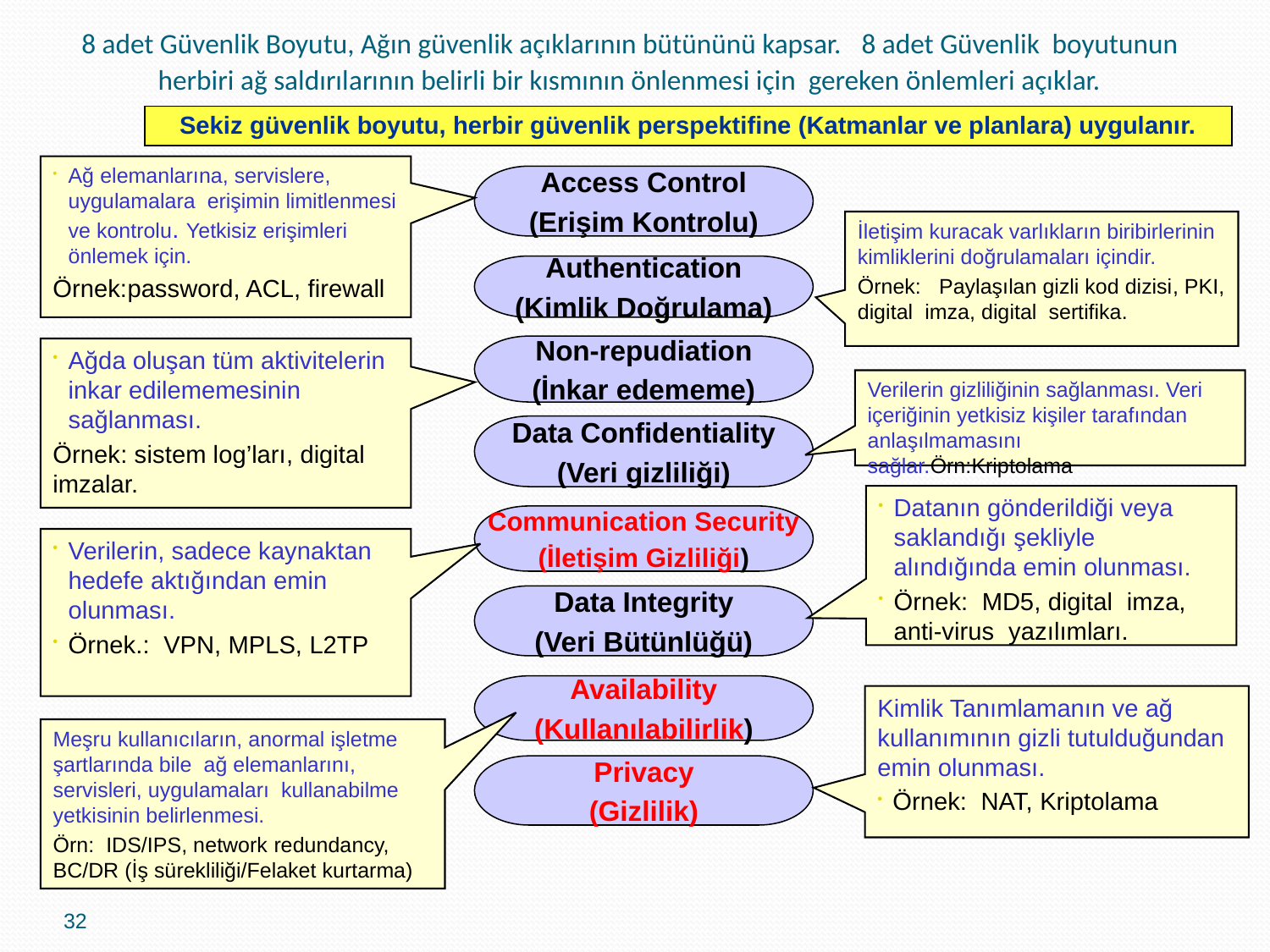

# 8 adet Güvenlik Boyutu, Ağın güvenlik açıklarının bütününü kapsar.  8 adet Güvenlik  boyutunun herbiri ağ saldırılarının belirli bir kısmının önlenmesi için  gereken önlemleri açıklar.
Sekiz güvenlik boyutu, herbir güvenlik perspektifine (Katmanlar ve planlara) uygulanır.
Ağ elemanlarına, servislere, uygulamalara  erişimin limitlenmesi ve kontrolu. Yetkisiz erişimleri önlemek için.
Örnek:password, ACL, firewall
Access Control
(Erişim Kontrolu)
İletişim kuracak varlıkların biribirlerinin kimliklerini doğrulamaları içindir.
Örnek:   Paylaşılan gizli kod dizisi, PKI, digital  imza, digital  sertifika.
Authentication
(Kimlik Doğrulama)
Non-repudiation
(İnkar edememe)
Ağda oluşan tüm aktivitelerin inkar edilememesinin sağlanması.
Örnek: sistem log’ları, digital imzalar.
Verilerin gizliliğinin sağlanması. Veri içeriğinin yetkisiz kişiler tarafından anlaşılmamasını sağlar.Örn:Kriptolama
Data Confidentiality
(Veri gizliliği)
Datanın gönderildiği veya saklandığı şekliyle alındığında emin olunması.
Örnek:  MD5, digital  imza,  anti-virus  yazılımları.
Communication Security
(İletişim Gizliliği)
Verilerin, sadece kaynaktan hedefe aktığından emin olunması.
Örnek.:  VPN, MPLS, L2TP
Data Integrity
(Veri Bütünlüğü)
Availability
(Kullanılabilirlik)
Kimlik Tanımlamanın ve ağ kullanımının gizli tutulduğundan emin olunması.
Örnek:  NAT, Kriptolama
Meşru kullanıcıların, anormal işletme şartlarında bile  ağ elemanlarını, servisleri, uygulamaları  kullanabilme yetkisinin belirlenmesi.
Örn:  IDS/IPS, network redundancy, BC/DR (İş sürekliliği/Felaket kurtarma)
Privacy
(Gizlilik)
32